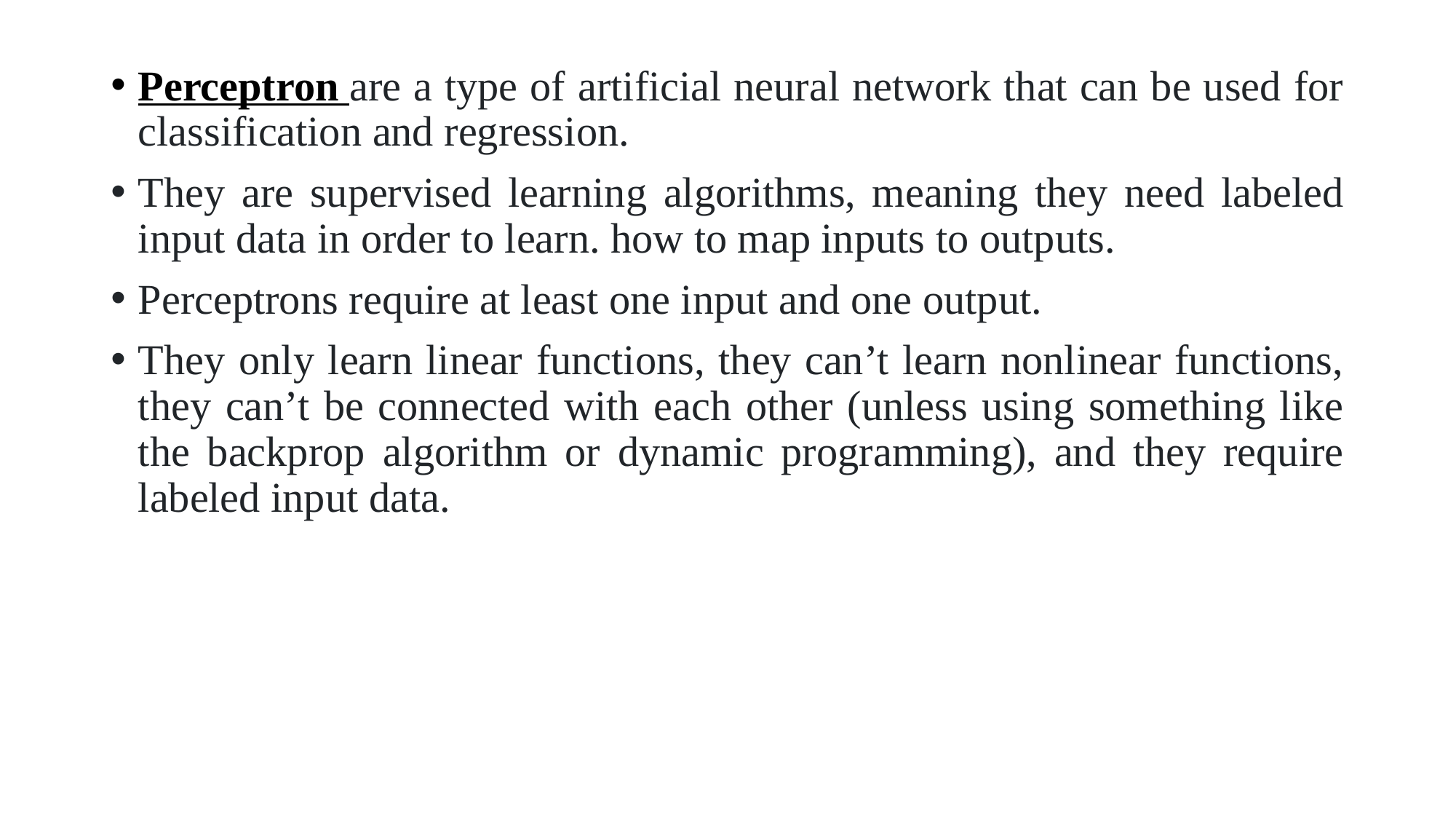

Perceptron are a type of artificial neural network that can be used for classification and regression.
They are supervised learning algorithms, meaning they need labeled input data in order to learn. how to map inputs to outputs.
Perceptrons require at least one input and one output.
They only learn linear functions, they can’t learn nonlinear functions, they can’t be connected with each other (unless using something like the backprop algorithm or dynamic programming), and they require labeled input data.